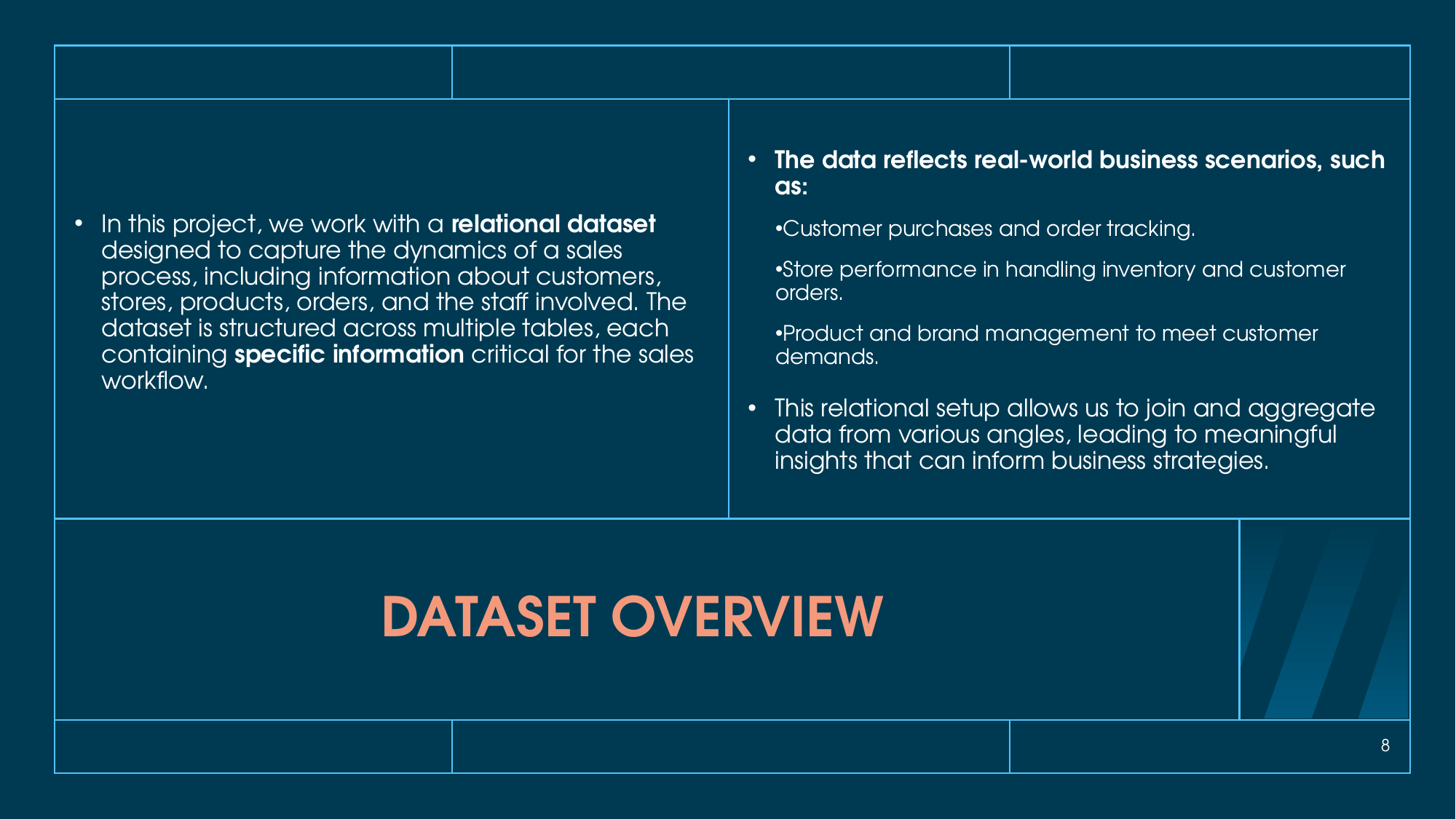

In this project, we work with a relational dataset designed to capture the dynamics of a sales process, including information about customers, stores, products, orders, and the staff involved. The dataset is structured across multiple tables, each containing specific information critical for the sales workflow.
The data reflects real-world business scenarios, such as:
Customer purchases and order tracking.
Store performance in handling inventory and customer orders.
Product and brand management to meet customer demands.
This relational setup allows us to join and aggregate data from various angles, leading to meaningful insights that can inform business strategies.

# Dataset Overview
8